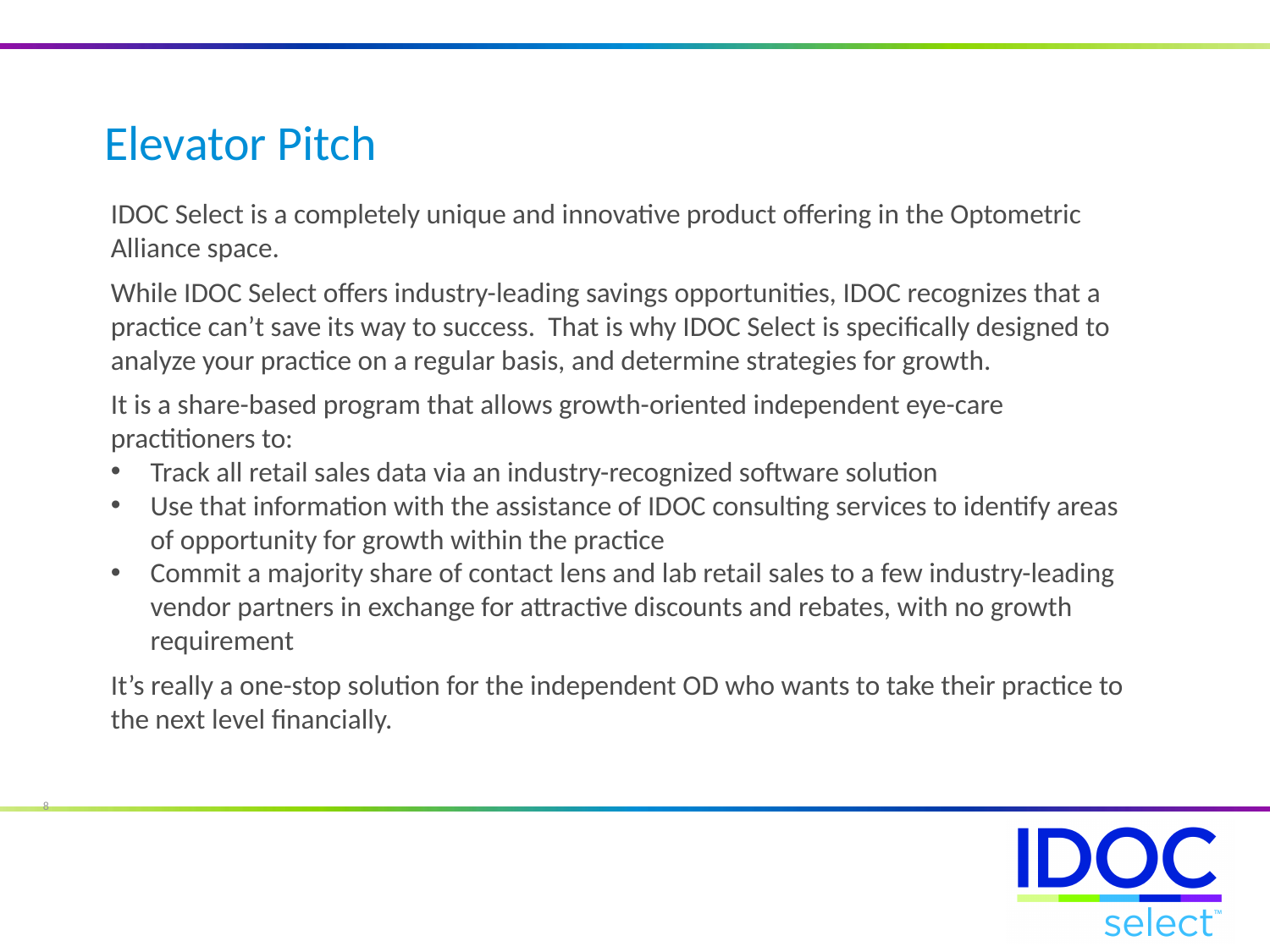

Elevator Pitch
IDOC Select is a completely unique and innovative product offering in the Optometric Alliance space.

While IDOC Select offers industry-leading savings opportunities, IDOC recognizes that a practice can’t save its way to success.  That is why IDOC Select is specifically designed to analyze your practice on a regular basis, and determine strategies for growth.

It is a share-based program that allows growth-oriented independent eye-care practitioners to:
Track all retail sales data via an industry-recognized software solution
Use that information with the assistance of IDOC consulting services to identify areas of opportunity for growth within the practice
Commit a majority share of contact lens and lab retail sales to a few industry-leading vendor partners in exchange for attractive discounts and rebates, with no growth requirement

It’s really a one-stop solution for the independent OD who wants to take their practice to the next level financially.
8